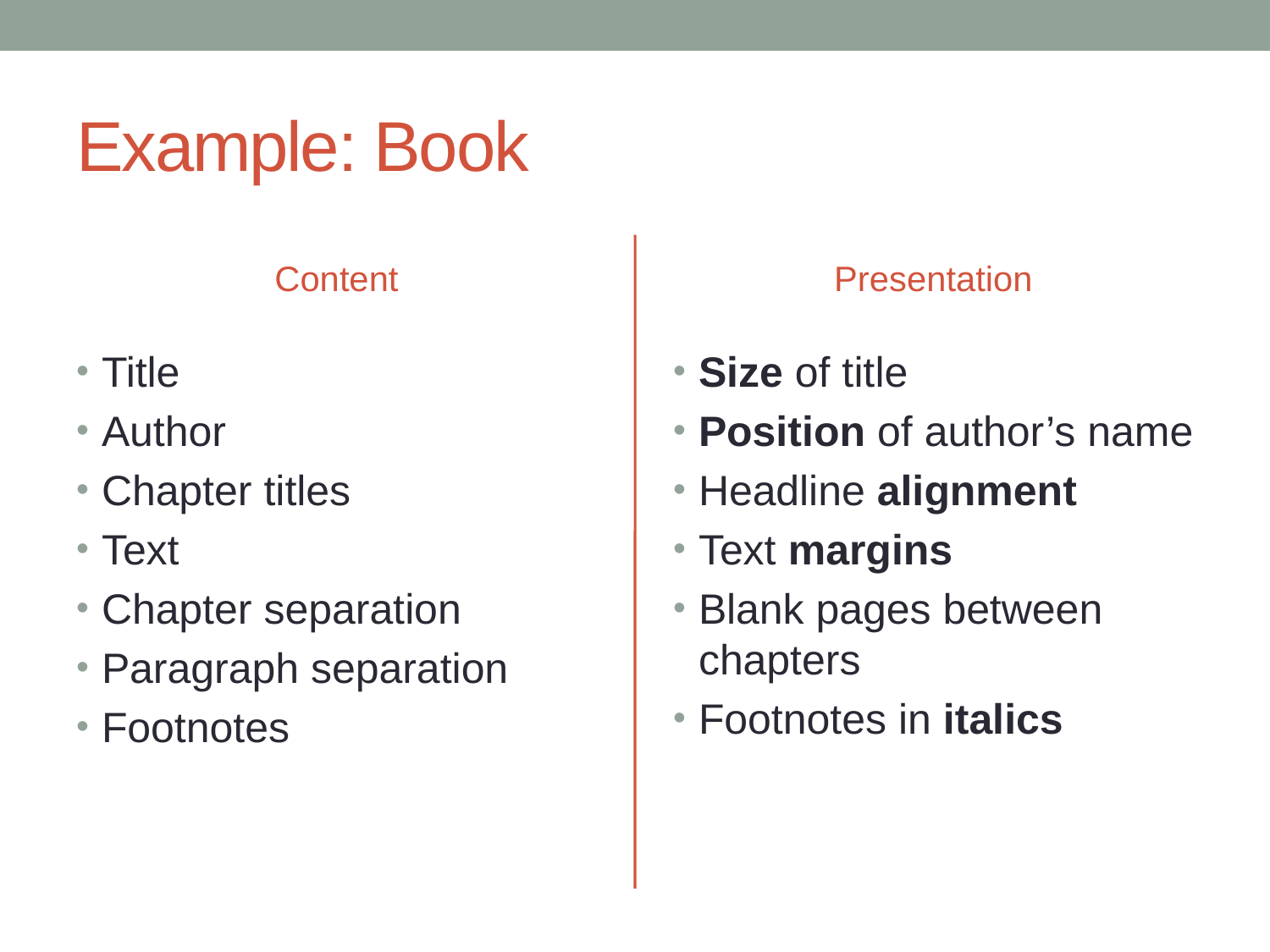

# Example: Book
Content
Presentation
Title
Author
Chapter titles
Text
Chapter separation
Paragraph separation
Footnotes
Size of title
Position of author’s name
Headline alignment
Text margins
Blank pages between chapters
Footnotes in italics